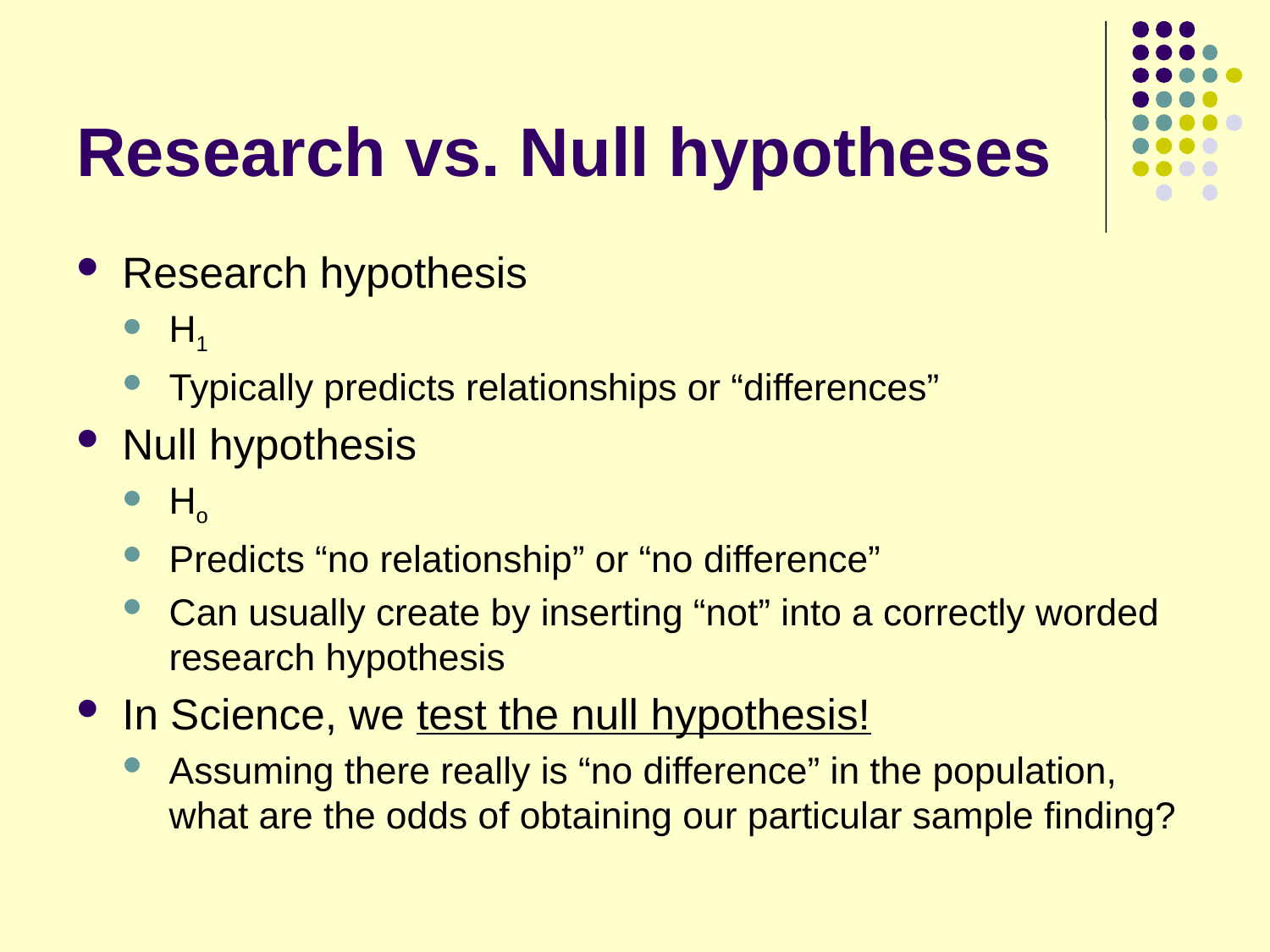

# Research vs. Null hypotheses
Research hypothesis
H1
Typically predicts relationships or “differences”
Null hypothesis
Ho
Predicts “no relationship” or “no difference”
Can usually create by inserting “not” into a correctly worded research hypothesis
In Science, we test the null hypothesis!
Assuming there really is “no difference” in the population, what are the odds of obtaining our particular sample finding?